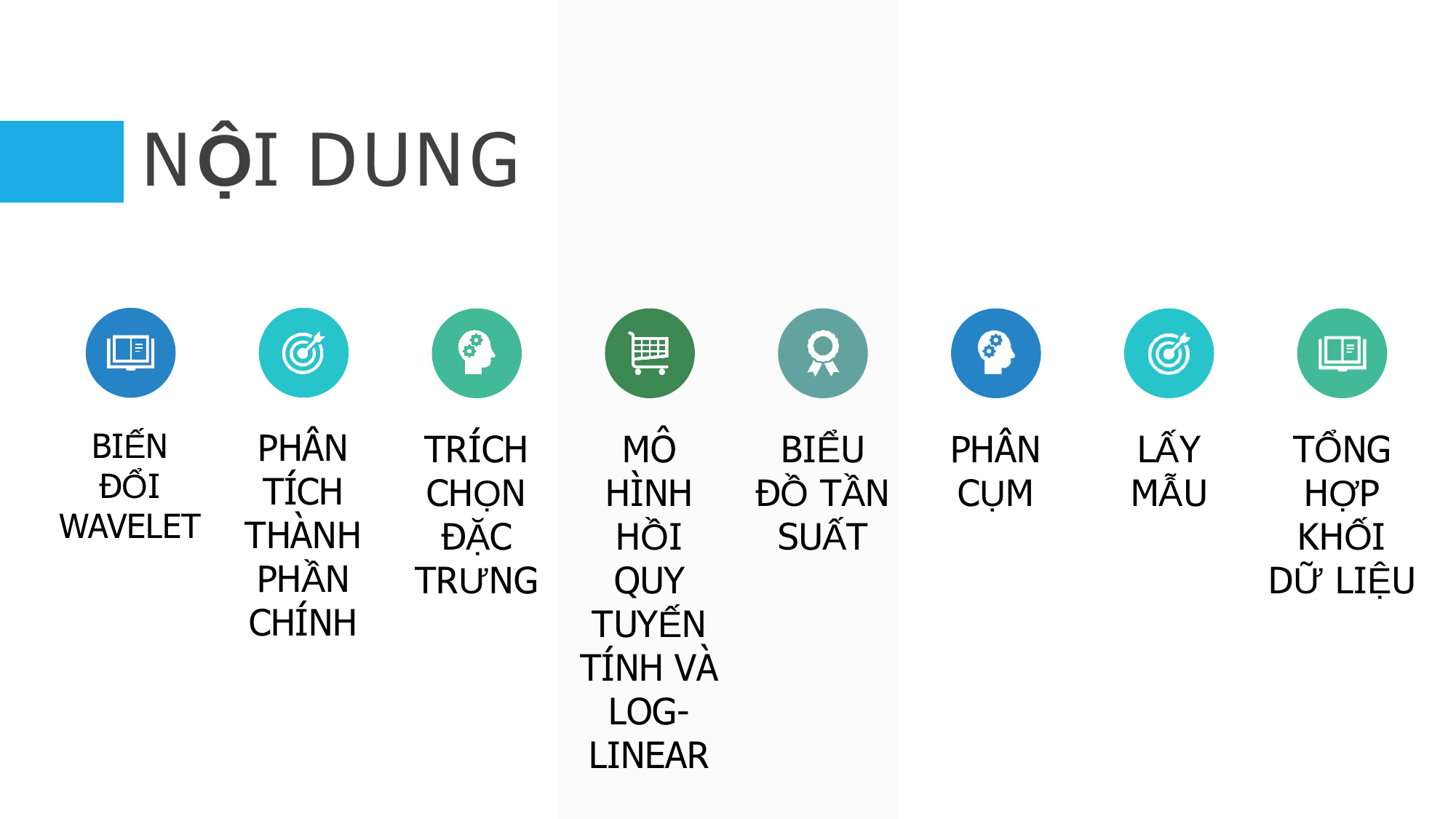

# NỘI DUNG
Biến đổi wavelet
Phân tích thành phần chính
Trích chọn đặc trưng
Mô hình hồi quy tuyến tính và log-linear
Biểu đồ tần suất
Phân Cụm
Lấy Mẫu
Tổng hợp khối dữ liệu